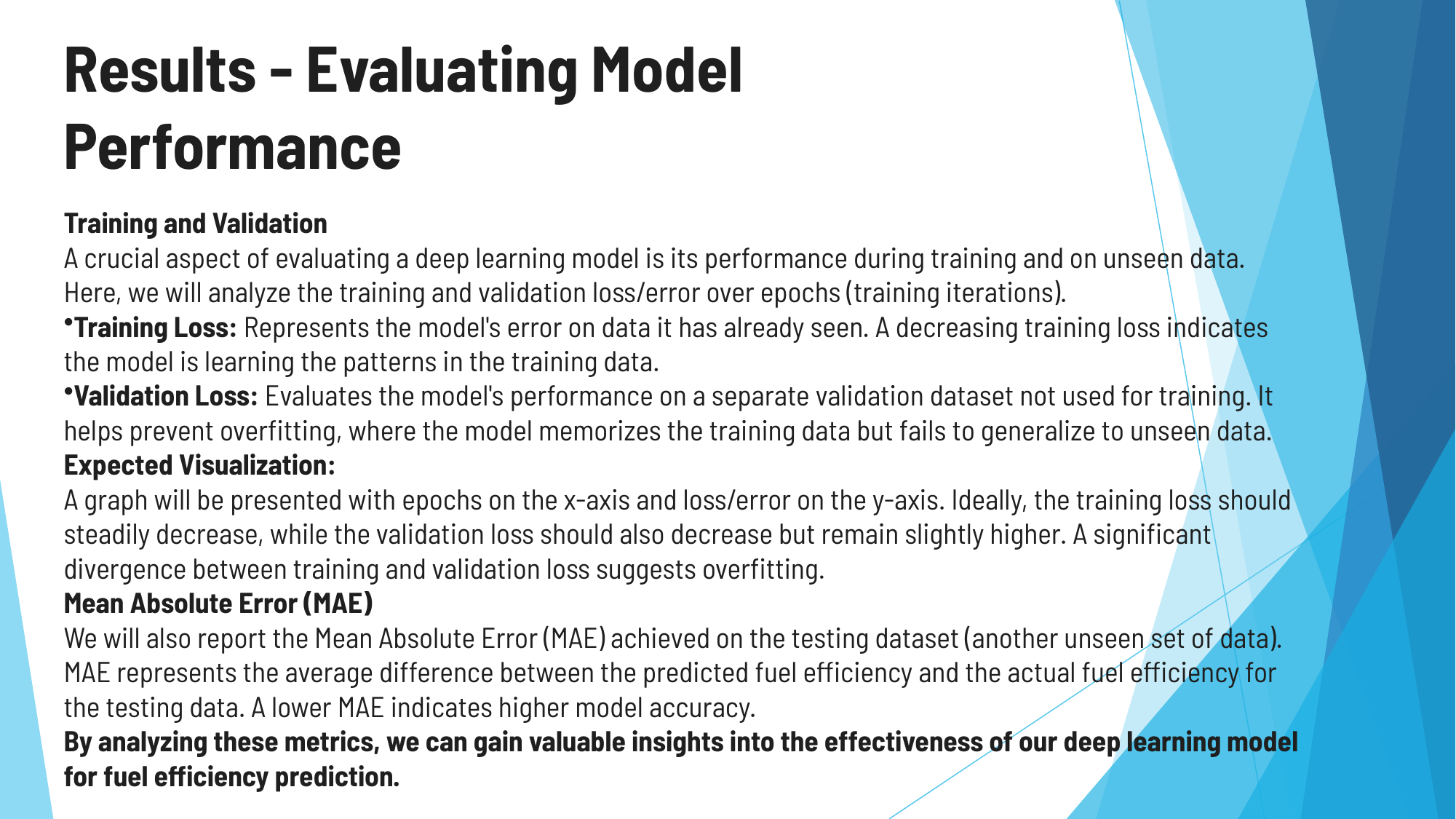

# Results - Evaluating Model Performance
Training and Validation
A crucial aspect of evaluating a deep learning model is its performance during training and on unseen data. Here, we will analyze the training and validation loss/error over epochs (training iterations).
Training Loss: Represents the model's error on data it has already seen. A decreasing training loss indicates the model is learning the patterns in the training data.
Validation Loss: Evaluates the model's performance on a separate validation dataset not used for training. It helps prevent overfitting, where the model memorizes the training data but fails to generalize to unseen data.
Expected Visualization:
A graph will be presented with epochs on the x-axis and loss/error on the y-axis. Ideally, the training loss should steadily decrease, while the validation loss should also decrease but remain slightly higher. A significant divergence between training and validation loss suggests overfitting.
Mean Absolute Error (MAE)
We will also report the Mean Absolute Error (MAE) achieved on the testing dataset (another unseen set of data). MAE represents the average difference between the predicted fuel efficiency and the actual fuel efficiency for the testing data. A lower MAE indicates higher model accuracy.
By analyzing these metrics, we can gain valuable insights into the effectiveness of our deep learning model for fuel efficiency prediction.